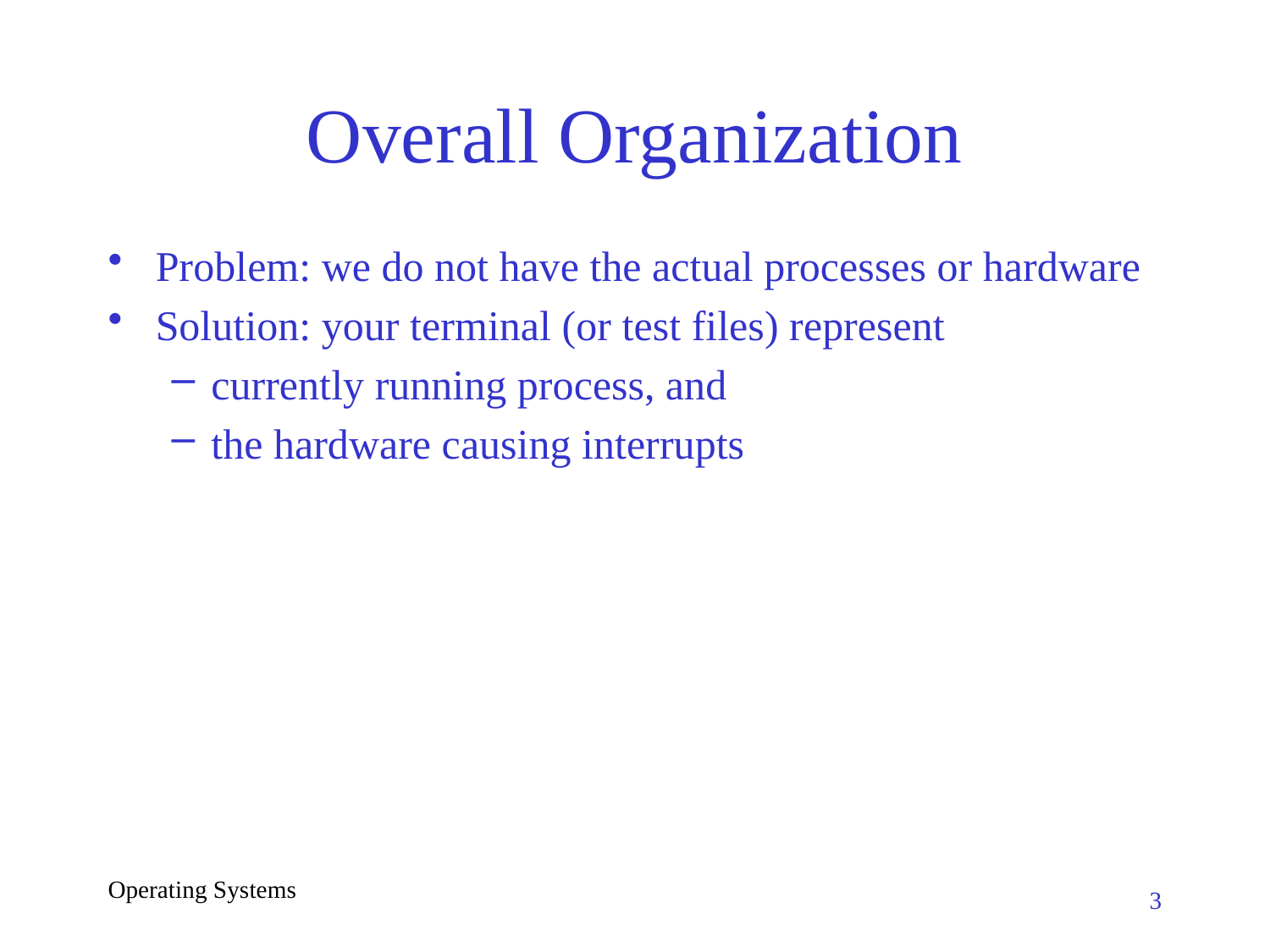

# Overall Organization
Problem: we do not have the actual processes or hardware
Solution: your terminal (or test files) represent
currently running process, and
the hardware causing interrupts
Operating Systems
3